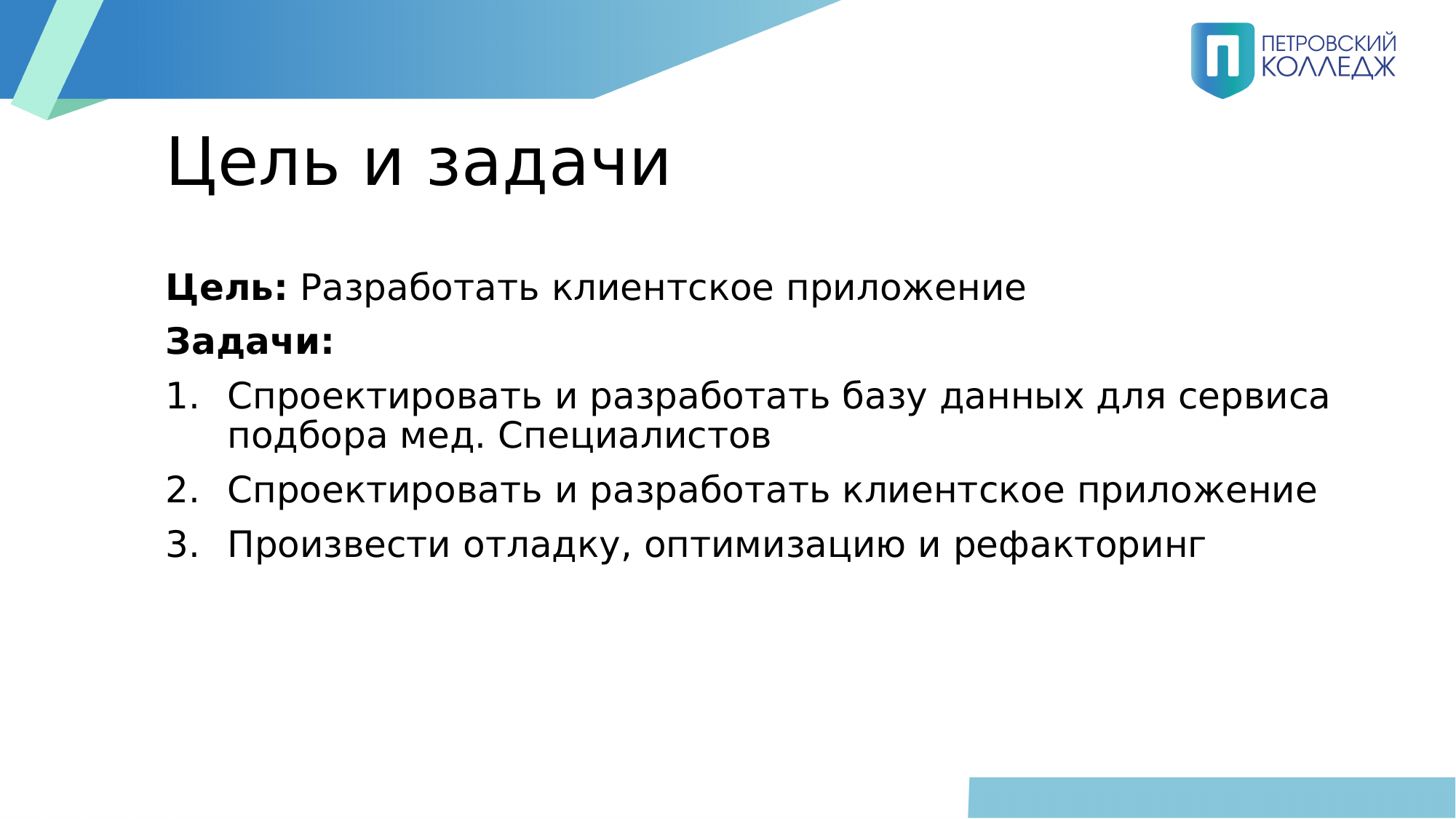

# Цель и задачи
Цель: Разработать клиентское приложение
Задачи:
Спроектировать и разработать базу данных для сервиса подбора мед. Специалистов
Спроектировать и разработать клиентское приложение
Произвести отладку, оптимизацию и рефакторинг